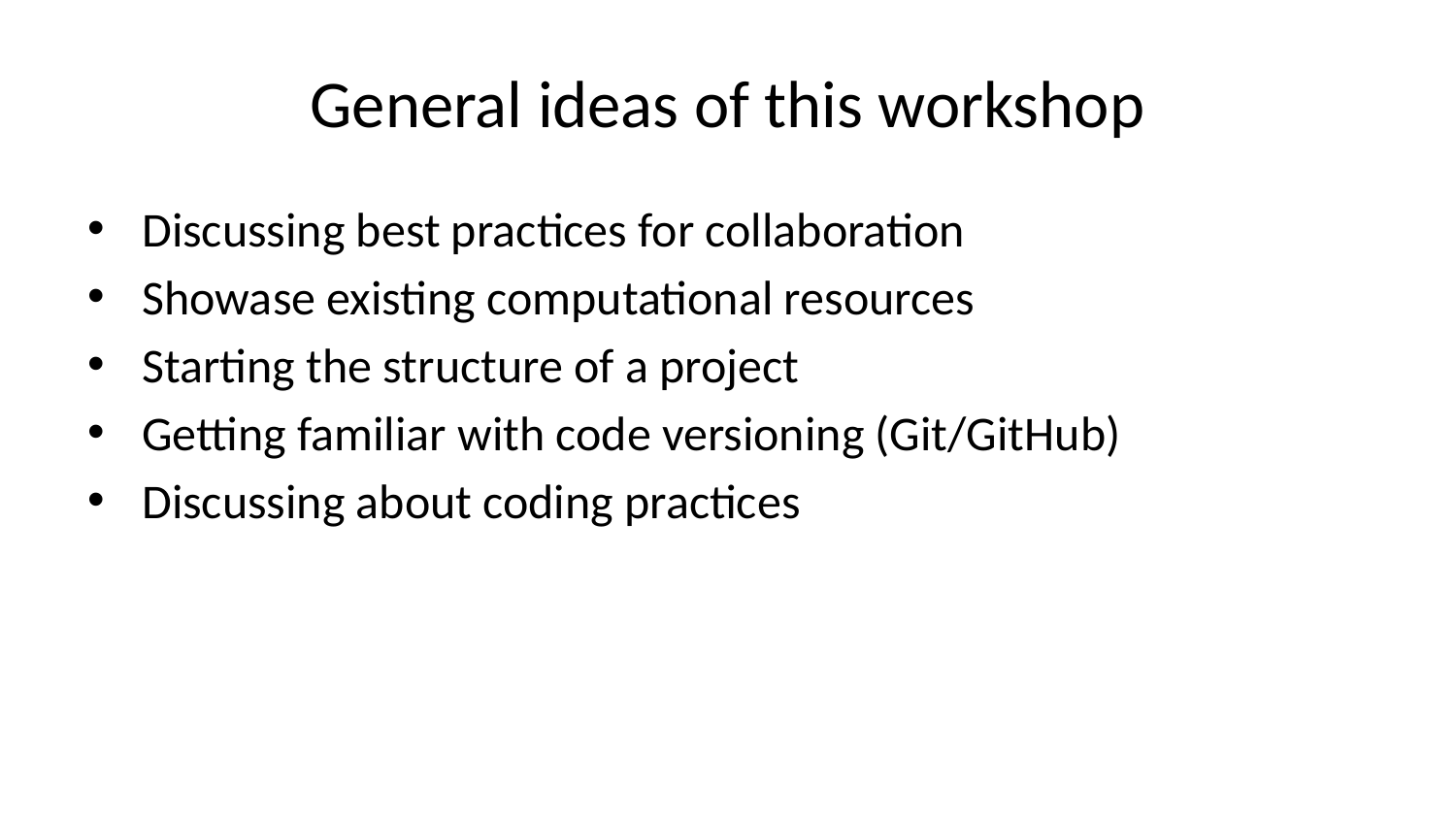

# General ideas of this workshop
Discussing best practices for collaboration
Showase existing computational resources
Starting the structure of a project
Getting familiar with code versioning (Git/GitHub)
Discussing about coding practices